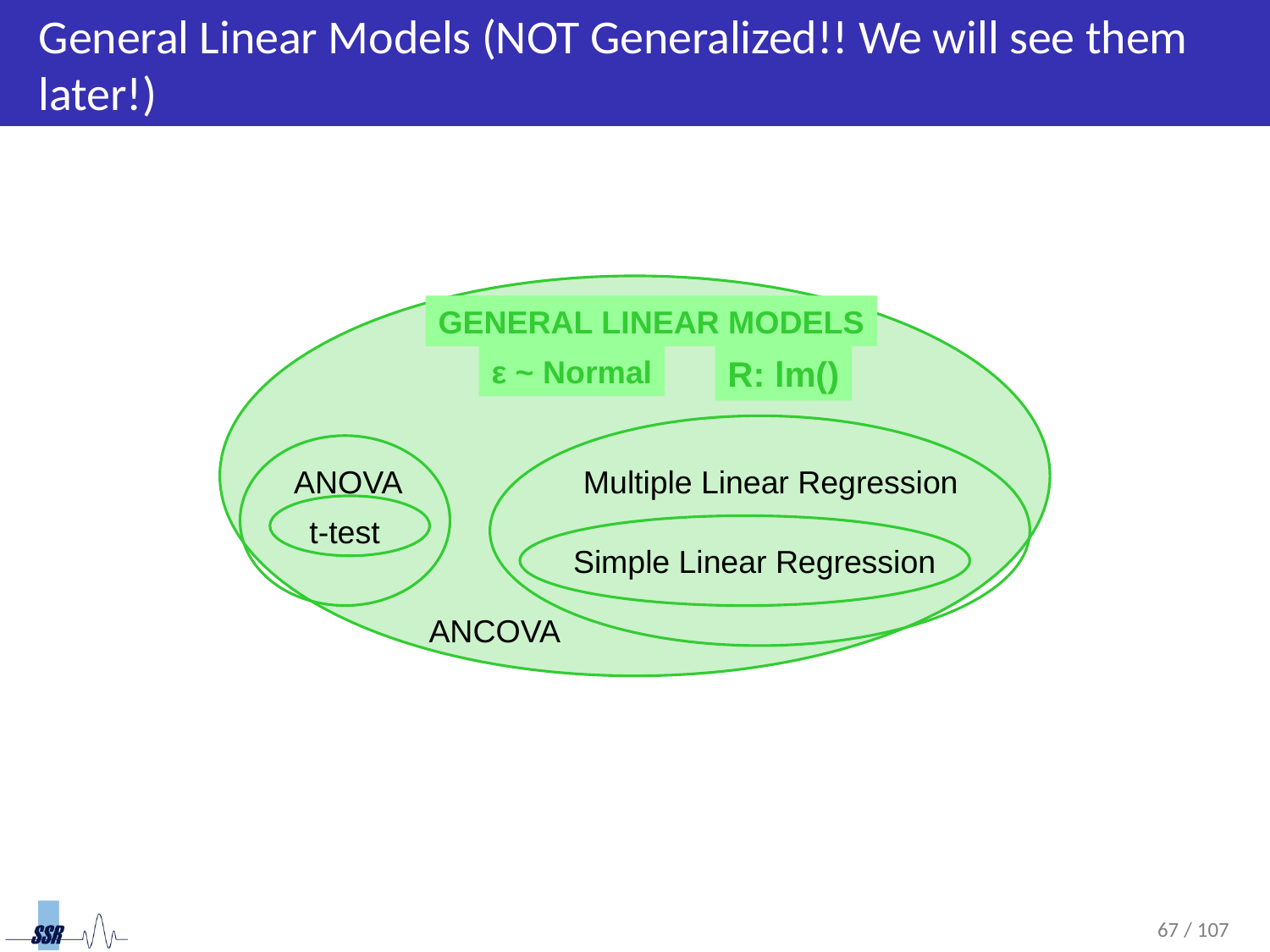

# General Linear Models (NOT Generalized!! We will see them later!)

GENERAL LINEAR MODELS
ε ~ Normal
R: lm()

ANOVA
Multiple Linear Regression

t-test

Simple Linear Regression
ANCOVA